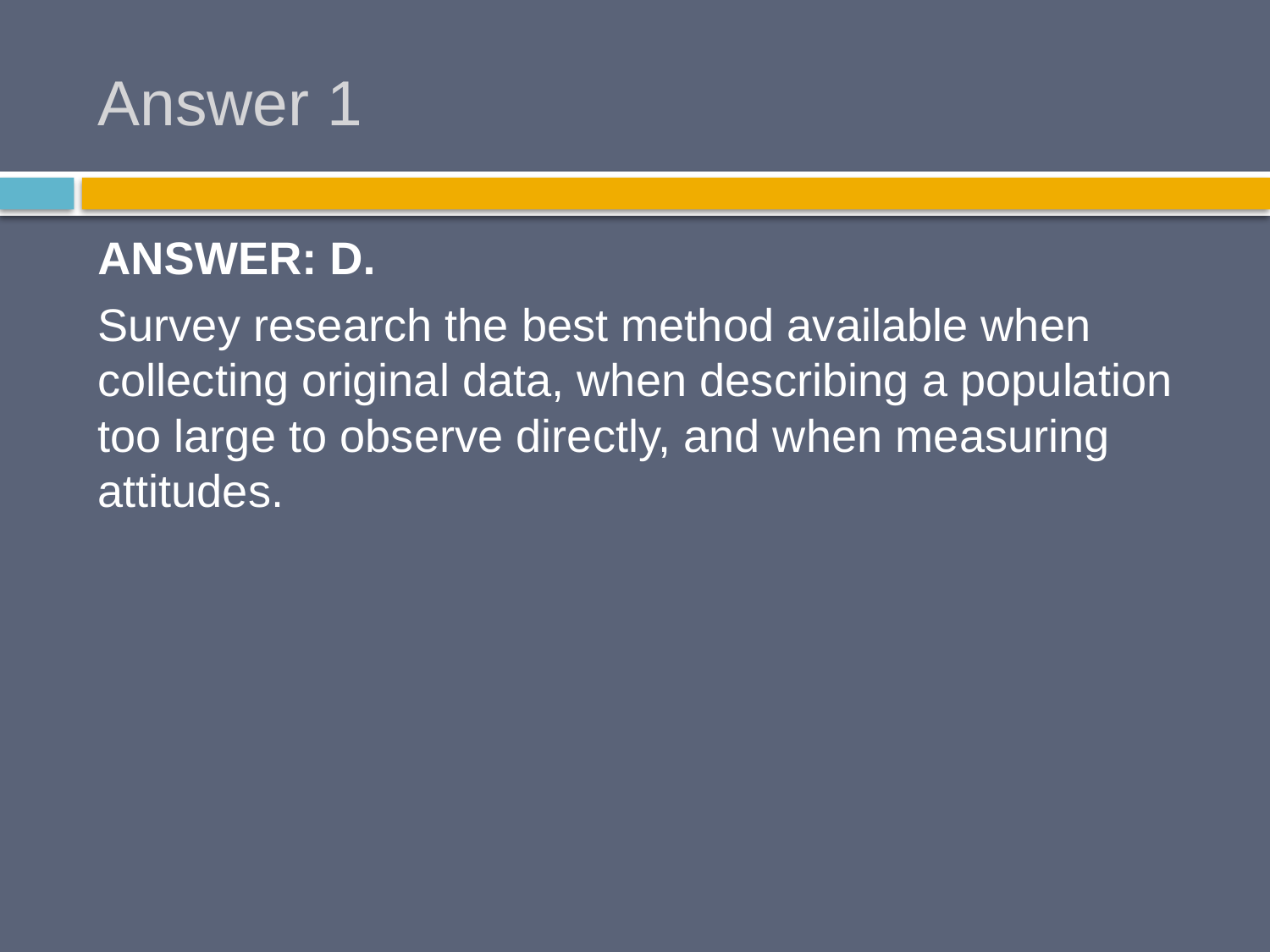

# Answer 1
ANSWER: D.
Survey research the best method available when collecting original data, when describing a population too large to observe directly, and when measuring attitudes.